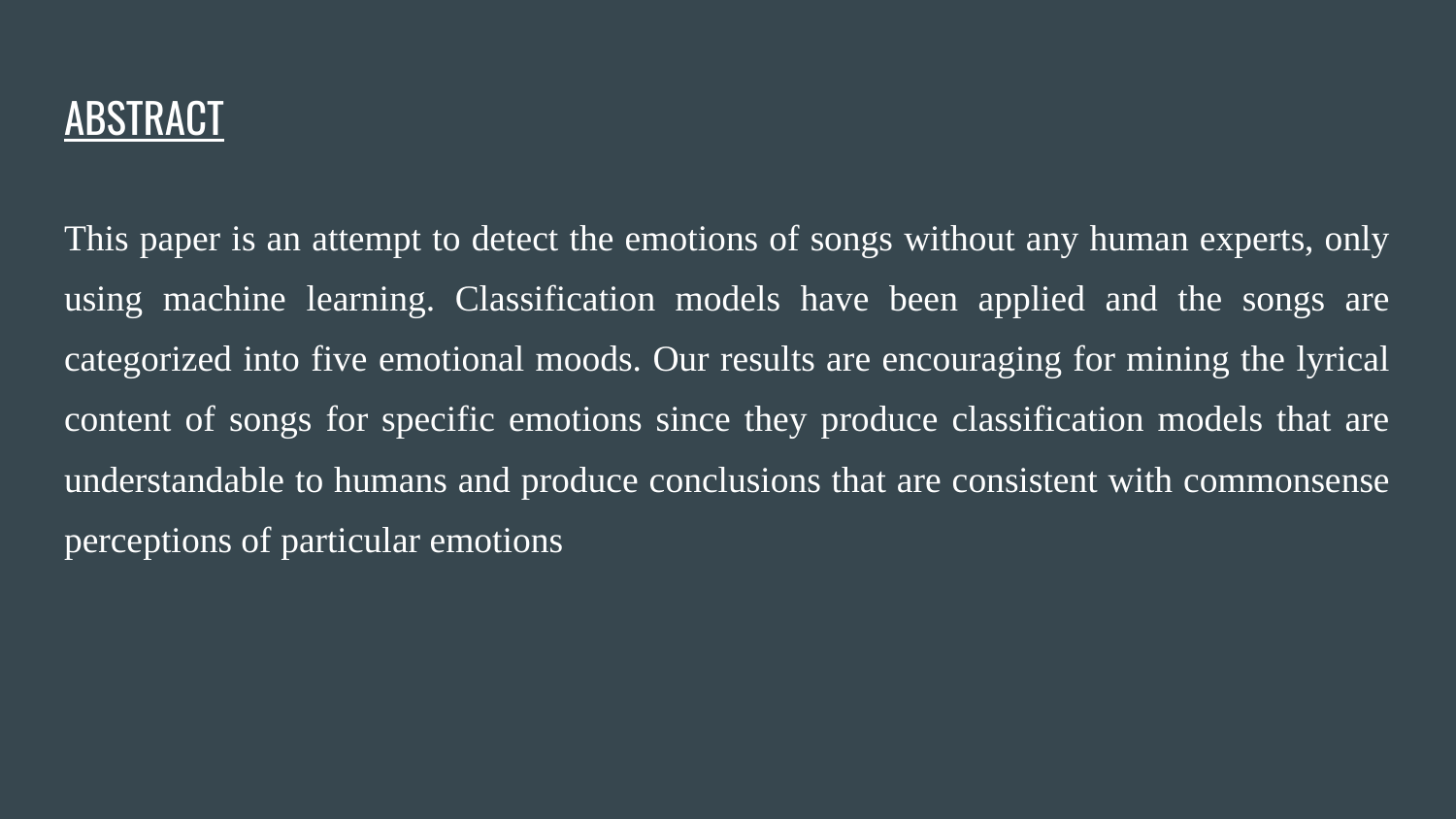

# ABSTRACT
This paper is an attempt to detect the emotions of songs without any human experts, only using machine learning. Classification models have been applied and the songs are categorized into five emotional moods. Our results are encouraging for mining the lyrical content of songs for specific emotions since they produce classification models that are understandable to humans and produce conclusions that are consistent with commonsense perceptions of particular emotions